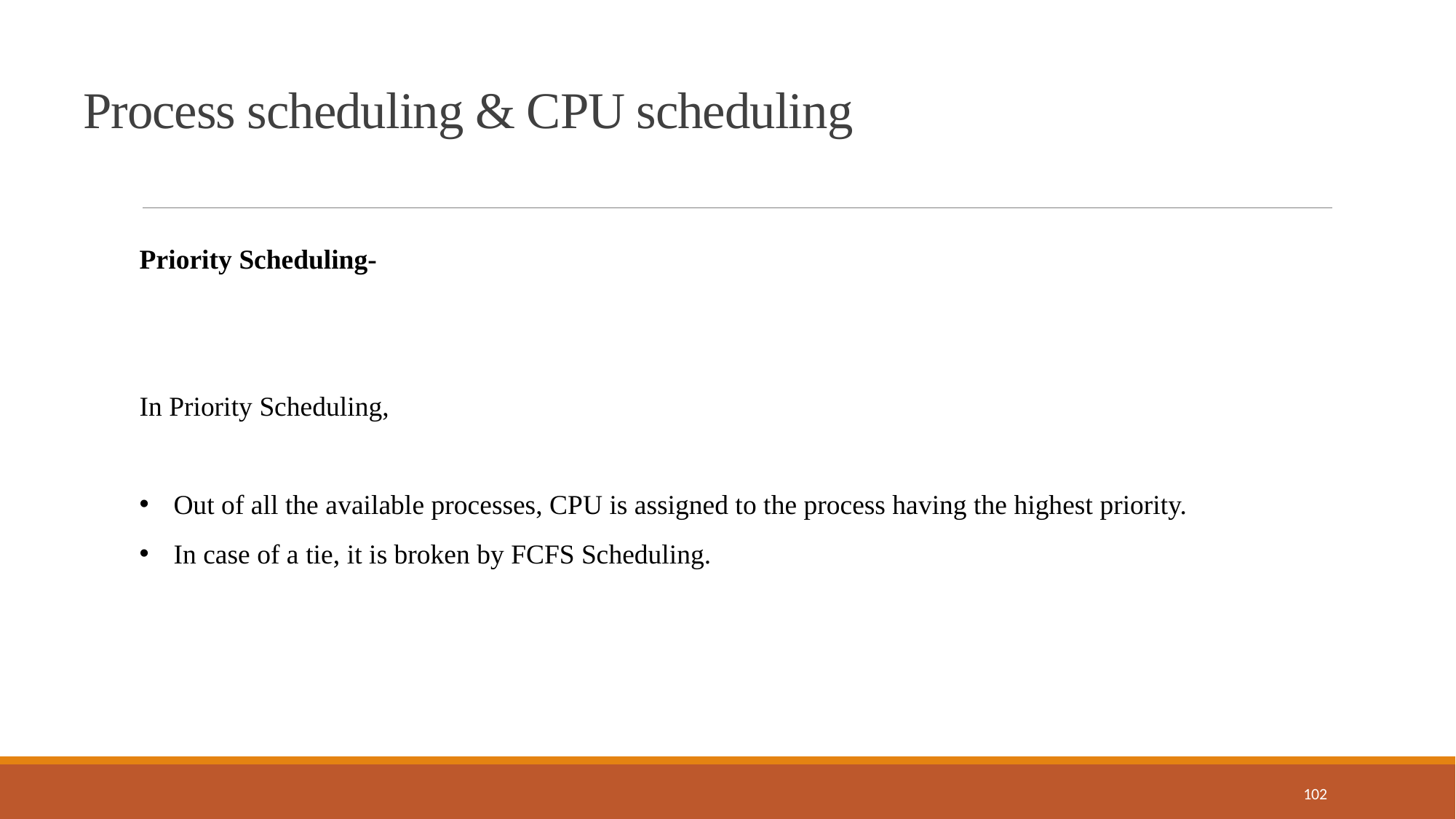

Process scheduling & CPU scheduling
Priority Scheduling-

In Priority Scheduling,

Out of all the available processes, CPU is assigned to the process having the highest priority.
In case of a tie, it is broken by FCFS Scheduling.
102